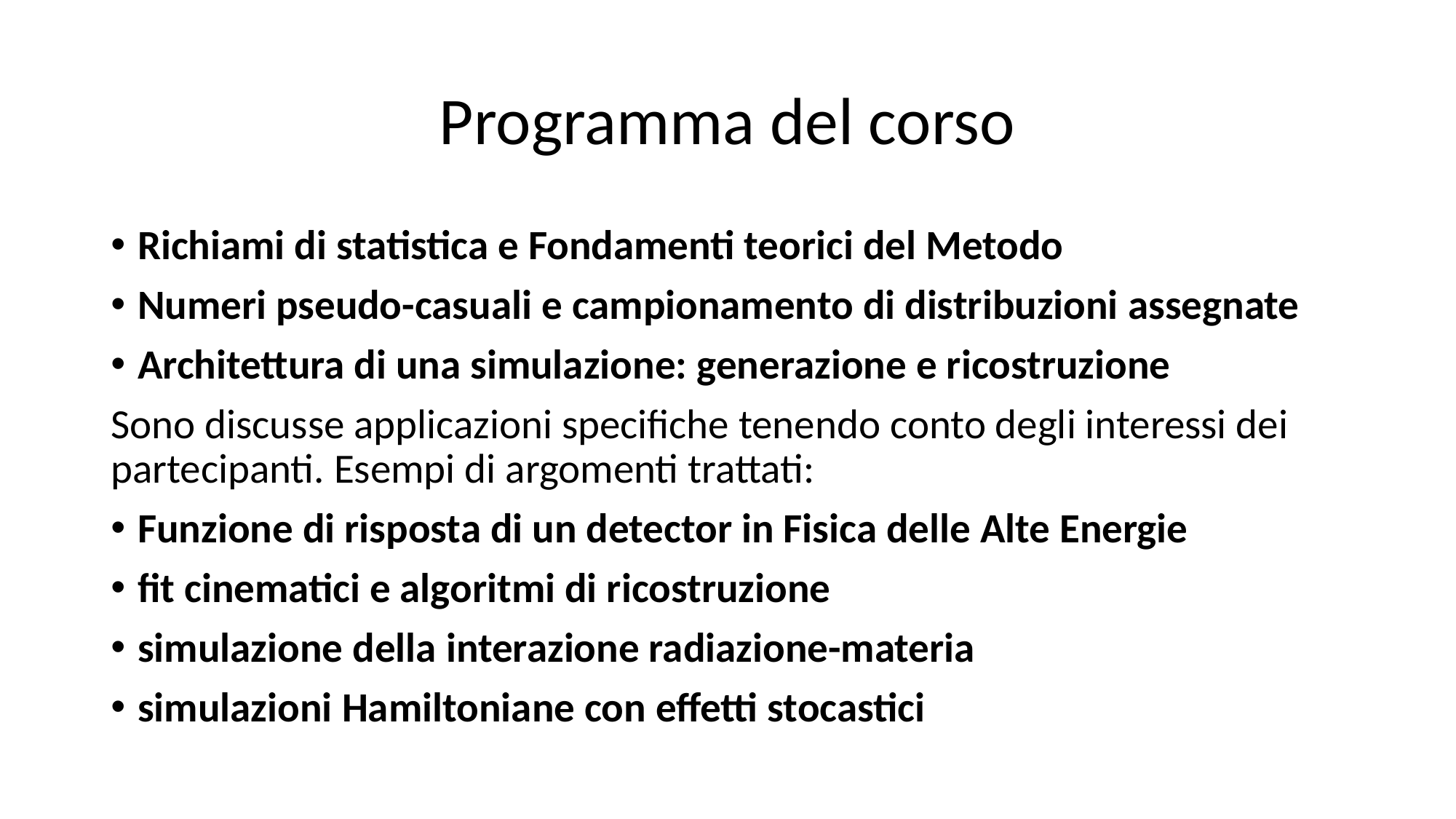

# Programma del corso
Richiami di statistica e Fondamenti teorici del Metodo
Numeri pseudo-casuali e campionamento di distribuzioni assegnate
Architettura di una simulazione: generazione e ricostruzione
Sono discusse applicazioni specifiche tenendo conto degli interessi dei partecipanti. Esempi di argomenti trattati:
Funzione di risposta di un detector in Fisica delle Alte Energie
fit cinematici e algoritmi di ricostruzione
simulazione della interazione radiazione-materia
simulazioni Hamiltoniane con effetti stocastici